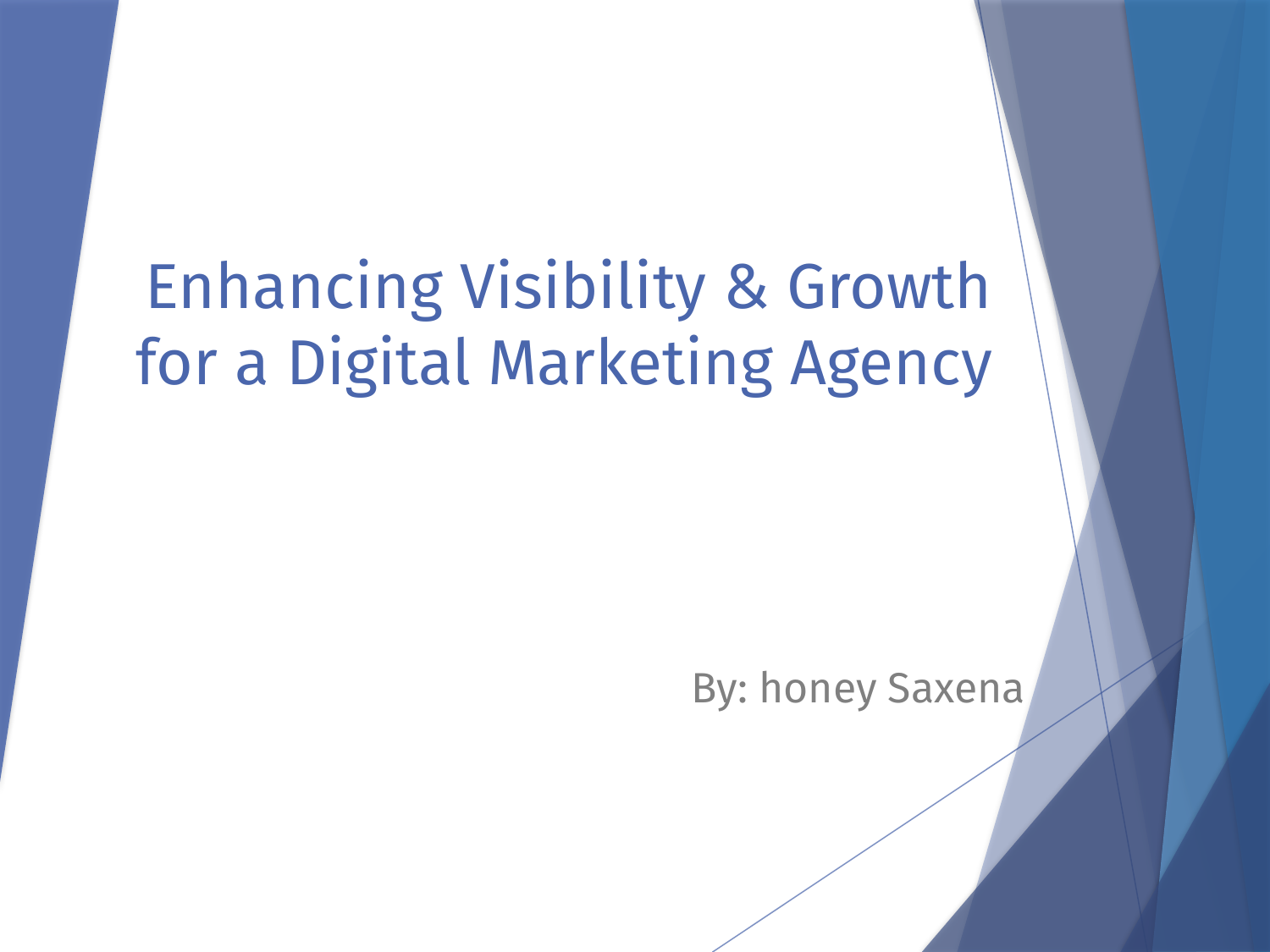

# Enhancing Visibility & Growth for a Digital Marketing Agency
By: honey Saxena